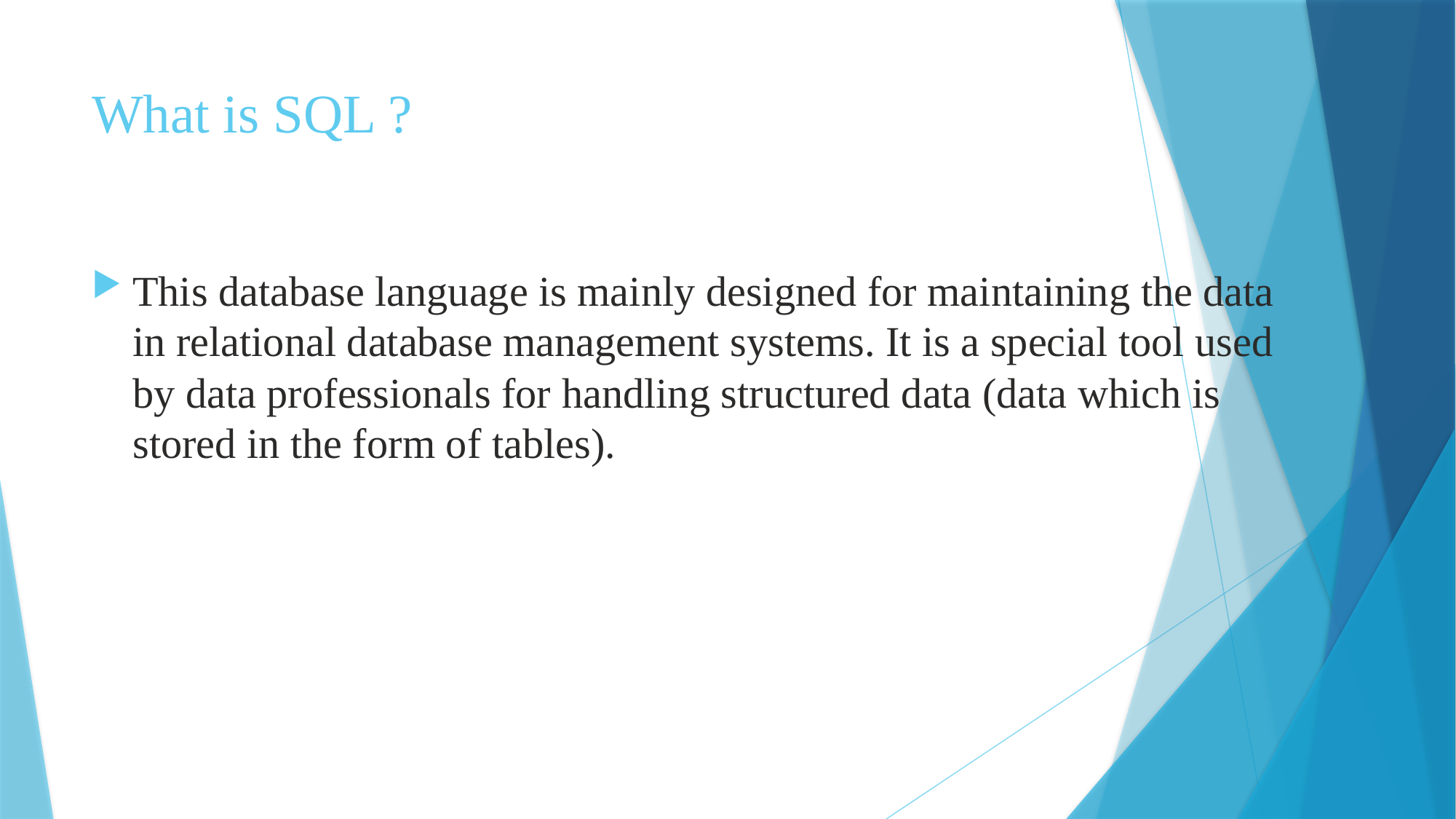

# What is SQL ?
This database language is mainly designed for maintaining the data in relational database management systems. It is a special tool used by data professionals for handling structured data (data which is stored in the form of tables).